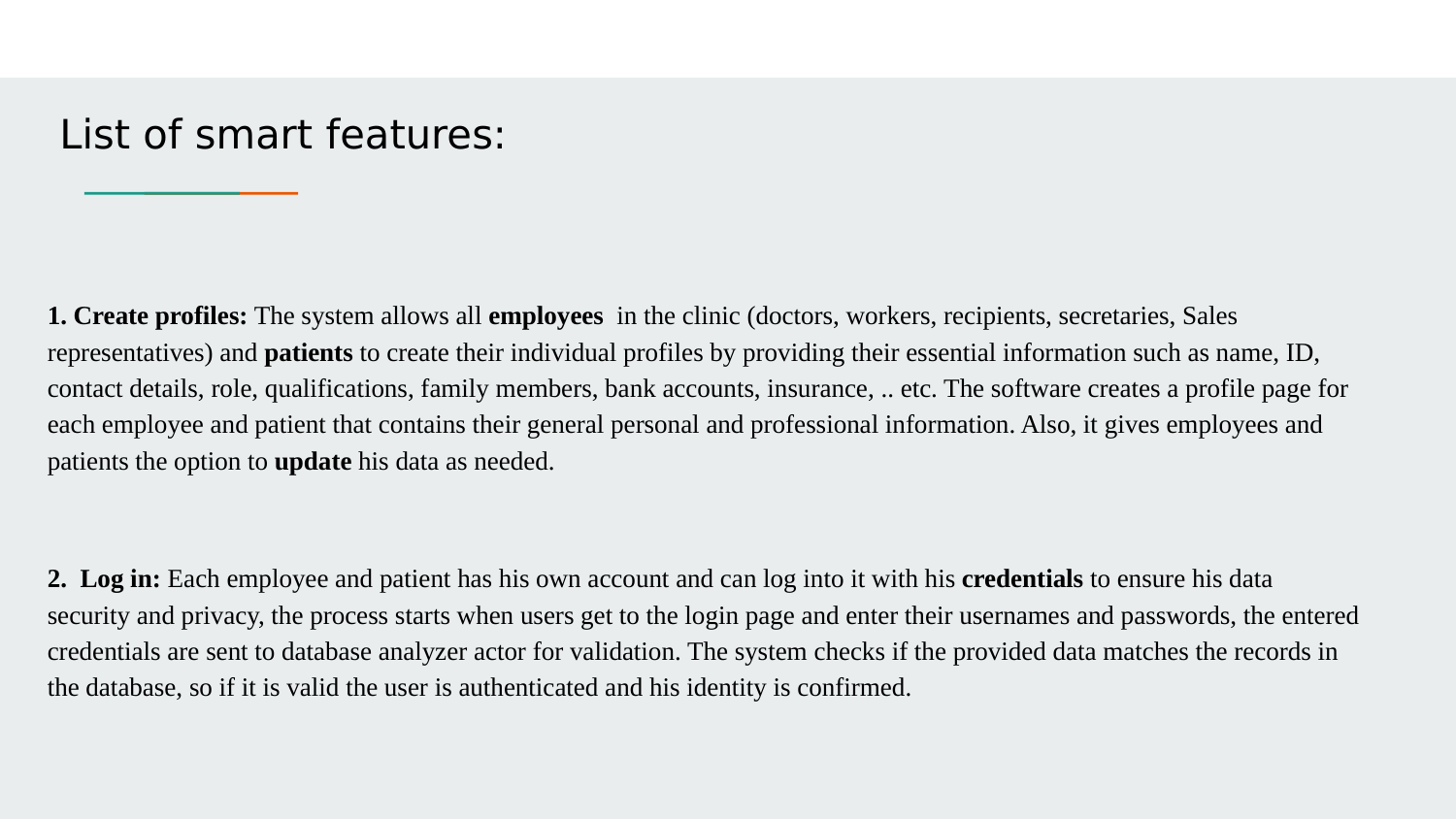

List of smart features:

1. Create profiles: The system allows all employees  in the clinic (doctors, workers, recipients, secretaries, Sales representatives) and patients to create their individual profiles by providing their essential information such as name, ID, contact details, role, qualifications, family members, bank accounts, insurance, .. etc. The software creates a profile page for each employee and patient that contains their general personal and professional information. Also, it gives employees and patients the option to update his data as needed.

2.  Log in: Each employee and patient has his own account and can log into it with his credentials to ensure his data security and privacy, the process starts when users get to the login page and enter their usernames and passwords, the entered credentials are sent to database analyzer actor for validation. The system checks if the provided data matches the records in the database, so if it is valid the user is authenticated and his identity is confirmed.